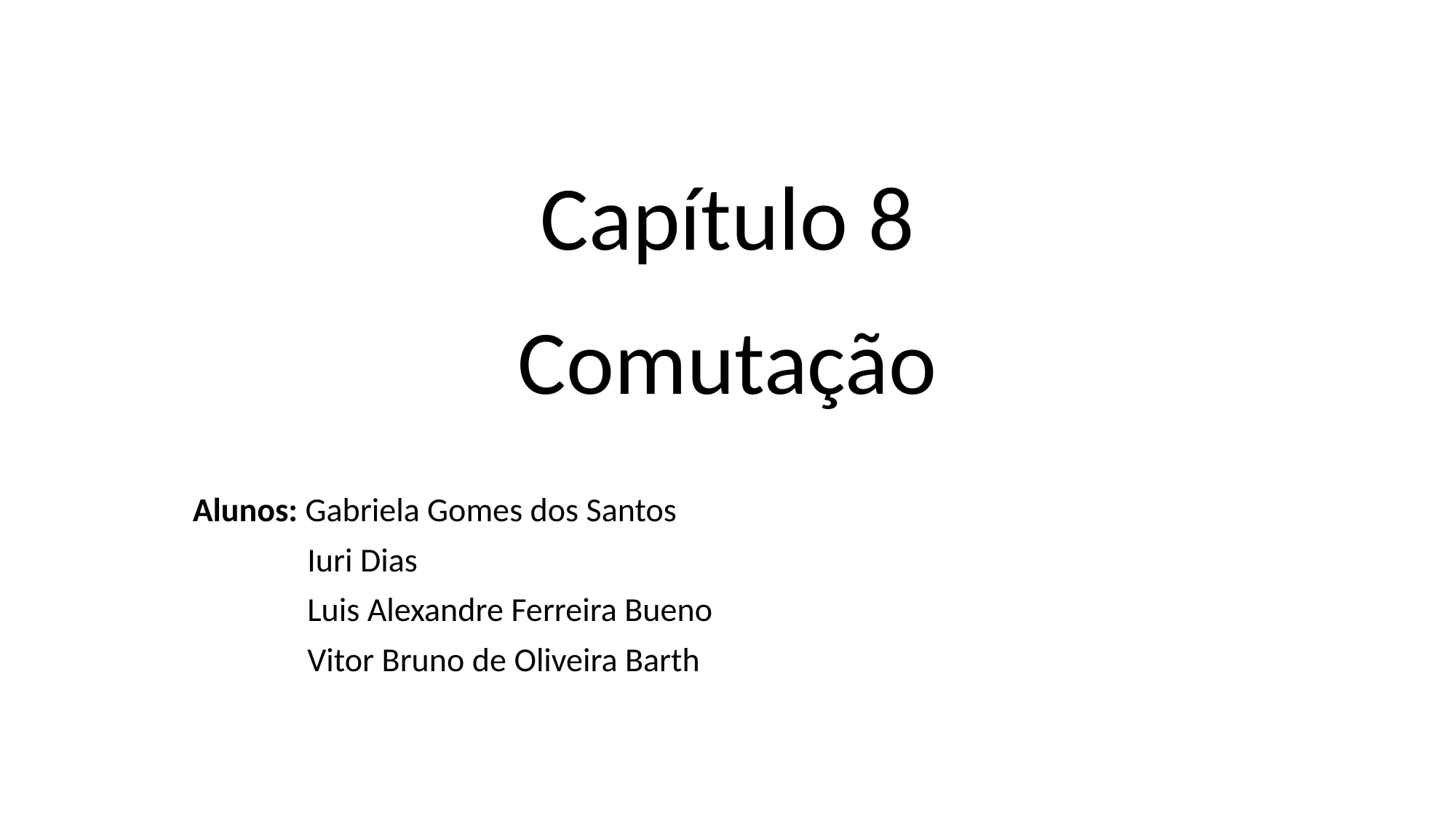

# Capítulo 8 Comutação
Alunos: Gabriela Gomes dos Santos
               Iuri Dias
               Luis Alexandre Ferreira Bueno
               Vitor Bruno de Oliveira Barth